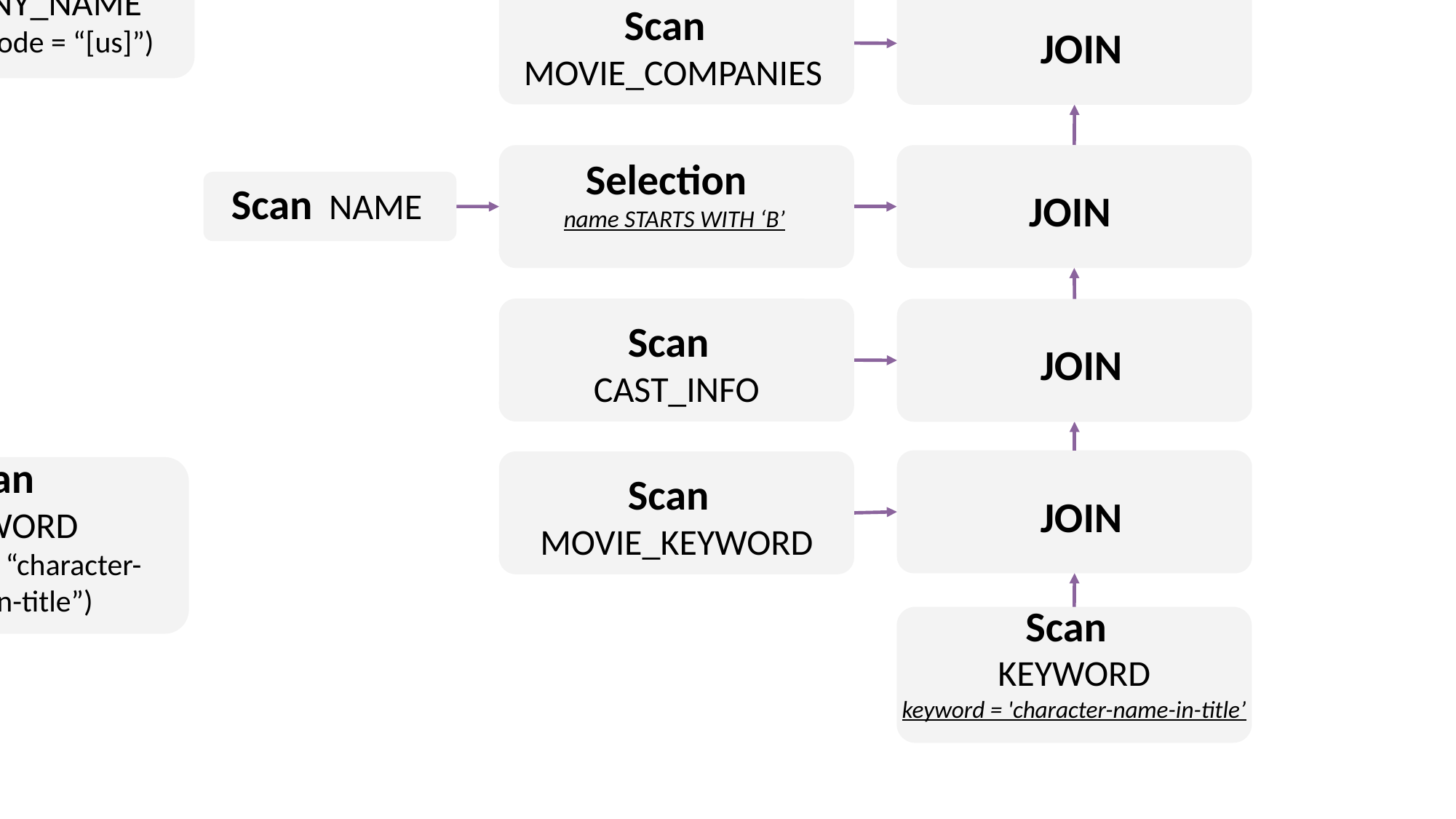

Projection
member_in_charnamed_american_movie,
a1

Scan
TITLE

JOIN

Projection
n.name    n.name

Scan
COMPANY_NAME
country_code = '[us]’

Scan TITLE

JOIN

Join

Scan
COMPANY_NAME
(country_code = “[us]”)

Join

Scan
MOVIE_COMPANIES

JOIN
Scan  MOVIE_COMPANIES

Join

JOIN

Selection
name STARTS WITH ‘B’
Scan  NAME

Selection
(name STARTS WITH “B”)

Scan  NAME
Join

Scan
CAST_INFO

JOIN
Scan
CAST_INFO

Join
Scan
KEYWORD
(keyword = “character-name-in-title”)

JOIN

Scan
MOVIE_KEYWORD
Scan
MOVIE_KEYWORD

Join
Scan
KEYWORD
keyword = 'character-name-in-title’